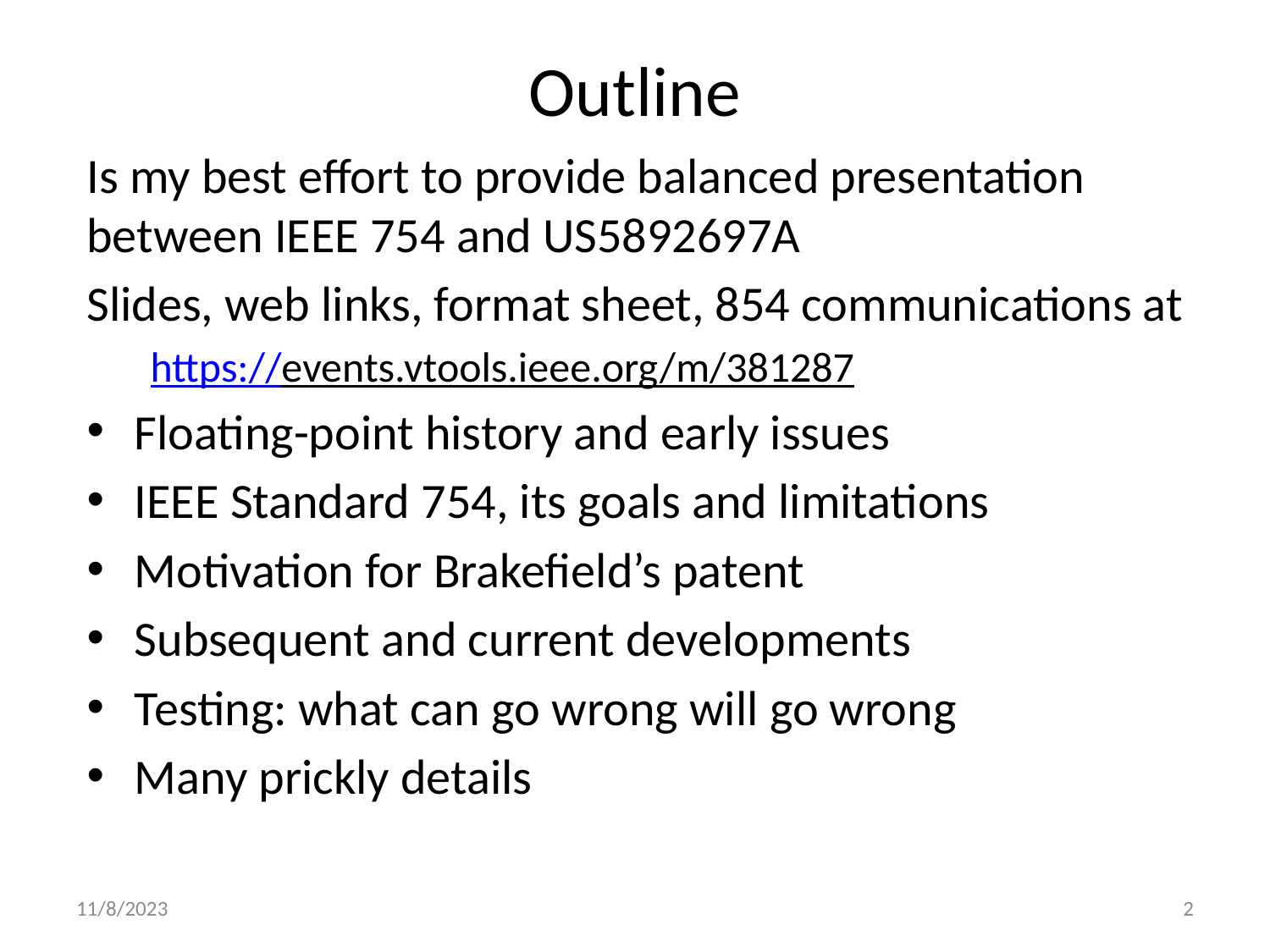

# Outline
Is my best effort to provide balanced presentation between IEEE 754 and US5892697A
Slides, web links, format sheet, 854 communications at
https://events.vtools.ieee.org/m/381287
Floating-point history and early issues
IEEE Standard 754, its goals and limitations
Motivation for Brakefield’s patent
Subsequent and current developments
Testing: what can go wrong will go wrong
Many prickly details
11/8/2023
2